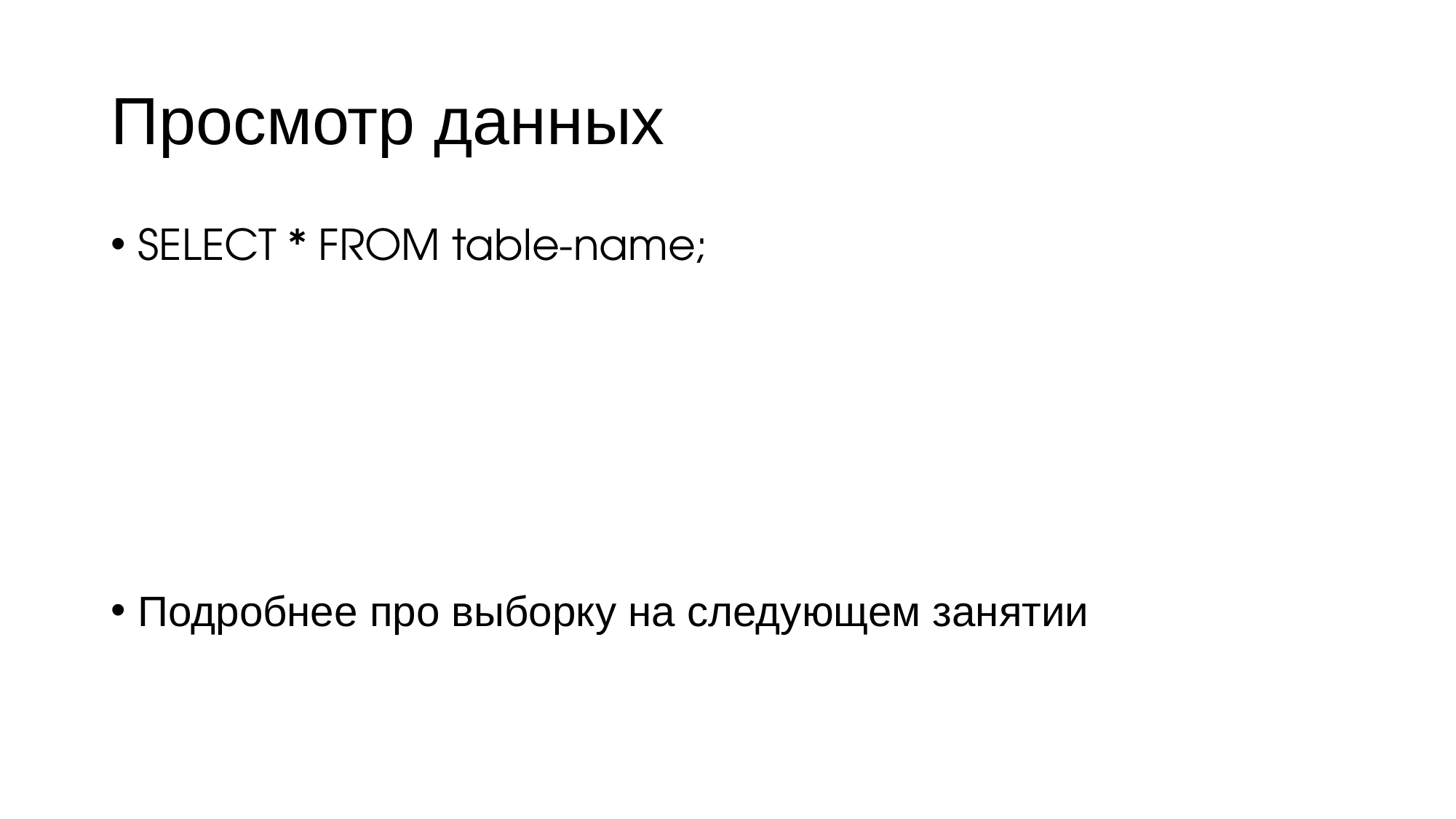

# Просмотр данных
SELECT * FROM table-name;

Подробнее про выборку на следующем занятии